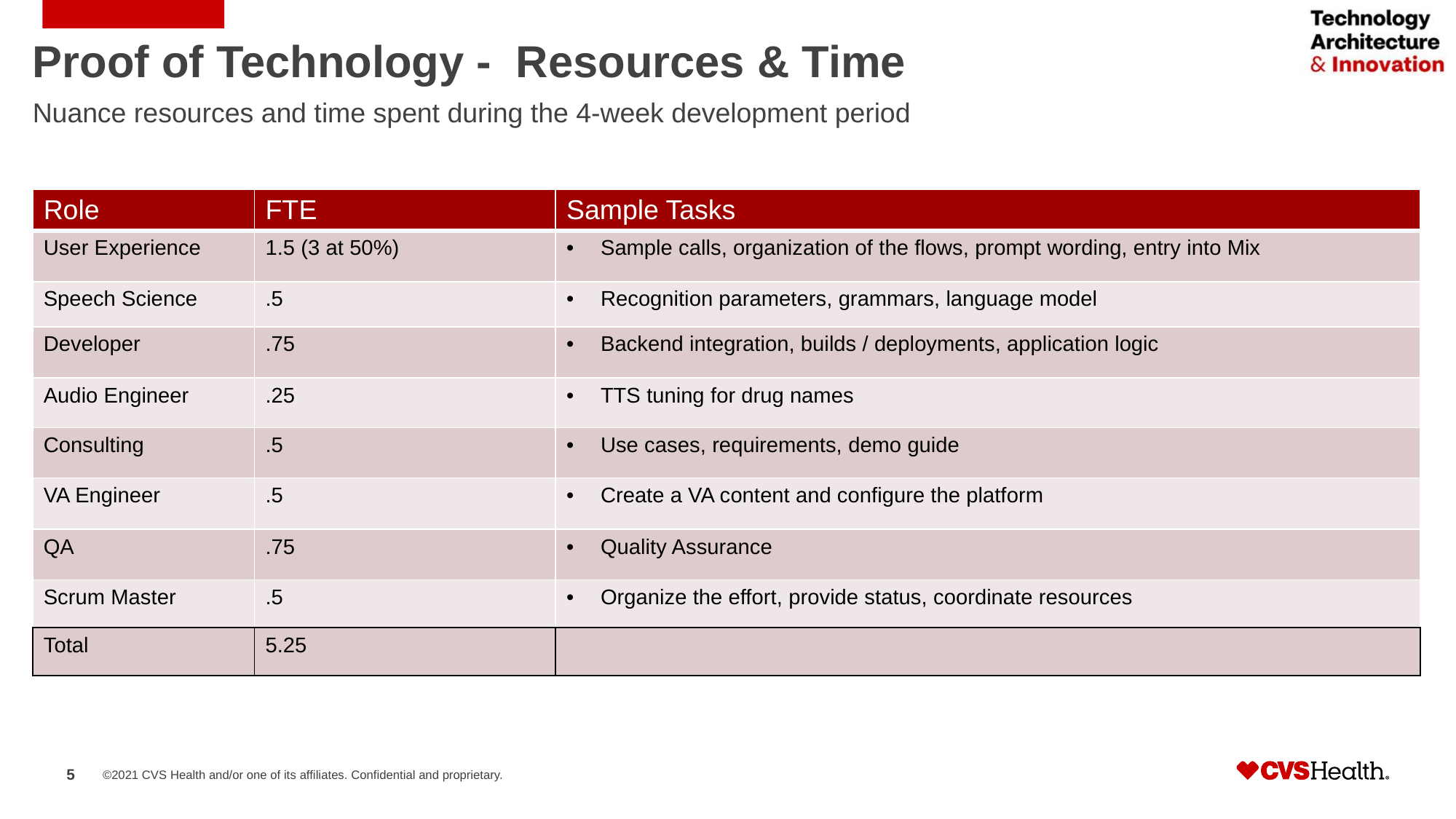

# Proof of Technology -  Resources & Time
Nuance resources and time spent during the 4-week development period

| Role | FTE | Sample Tasks |
| --- | --- | --- |
| User Experience | 1.5 (3 at 50%) | Sample calls, organization of the flows, prompt wording, entry into Mix |
| Speech Science | .5 | Recognition parameters, grammars, language model |
| Developer | .75 | Backend integration, builds / deployments, application logic |
| Audio Engineer | .25 | TTS tuning for drug names |
| Consulting | .5 | Use cases, requirements, demo guide |
| VA Engineer | .5 | Create a VA content and configure the platform |
| QA | .75 | Quality Assurance |
| Scrum Master | .5 | Organize the effort, provide status, coordinate resources |
| Total | 5.25 |  |